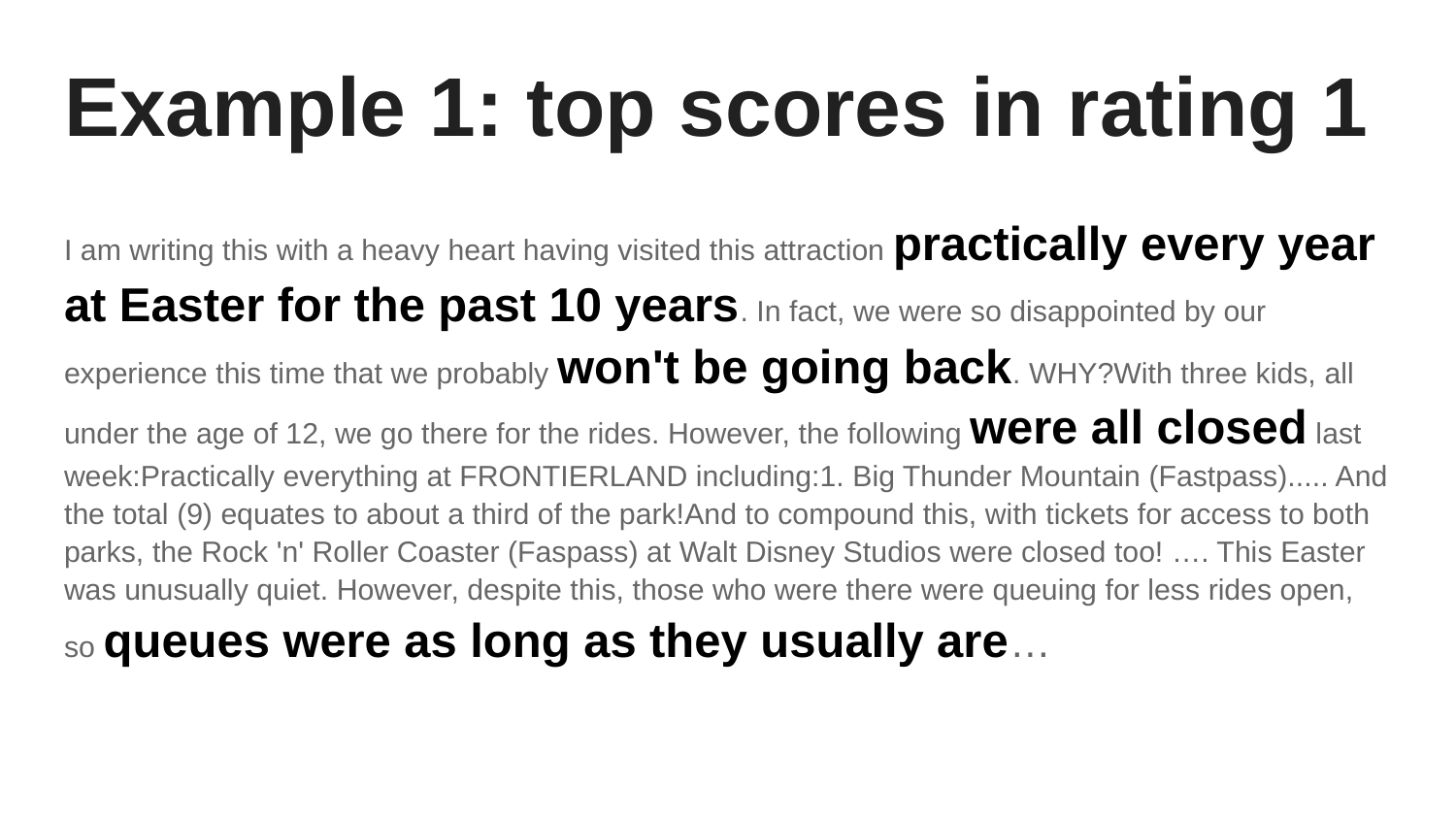

# Example 1: top scores in rating 1
I am writing this with a heavy heart having visited this attraction practically every year at Easter for the past 10 years. In fact, we were so disappointed by our experience this time that we probably won't be going back. WHY?With three kids, all under the age of 12, we go there for the rides. However, the following were all closed last week:Practically everything at FRONTIERLAND including:1. Big Thunder Mountain (Fastpass)..... And the total (9) equates to about a third of the park!And to compound this, with tickets for access to both parks, the Rock 'n' Roller Coaster (Faspass) at Walt Disney Studios were closed too! …. This Easter was unusually quiet. However, despite this, those who were there were queuing for less rides open, so queues were as long as they usually are…